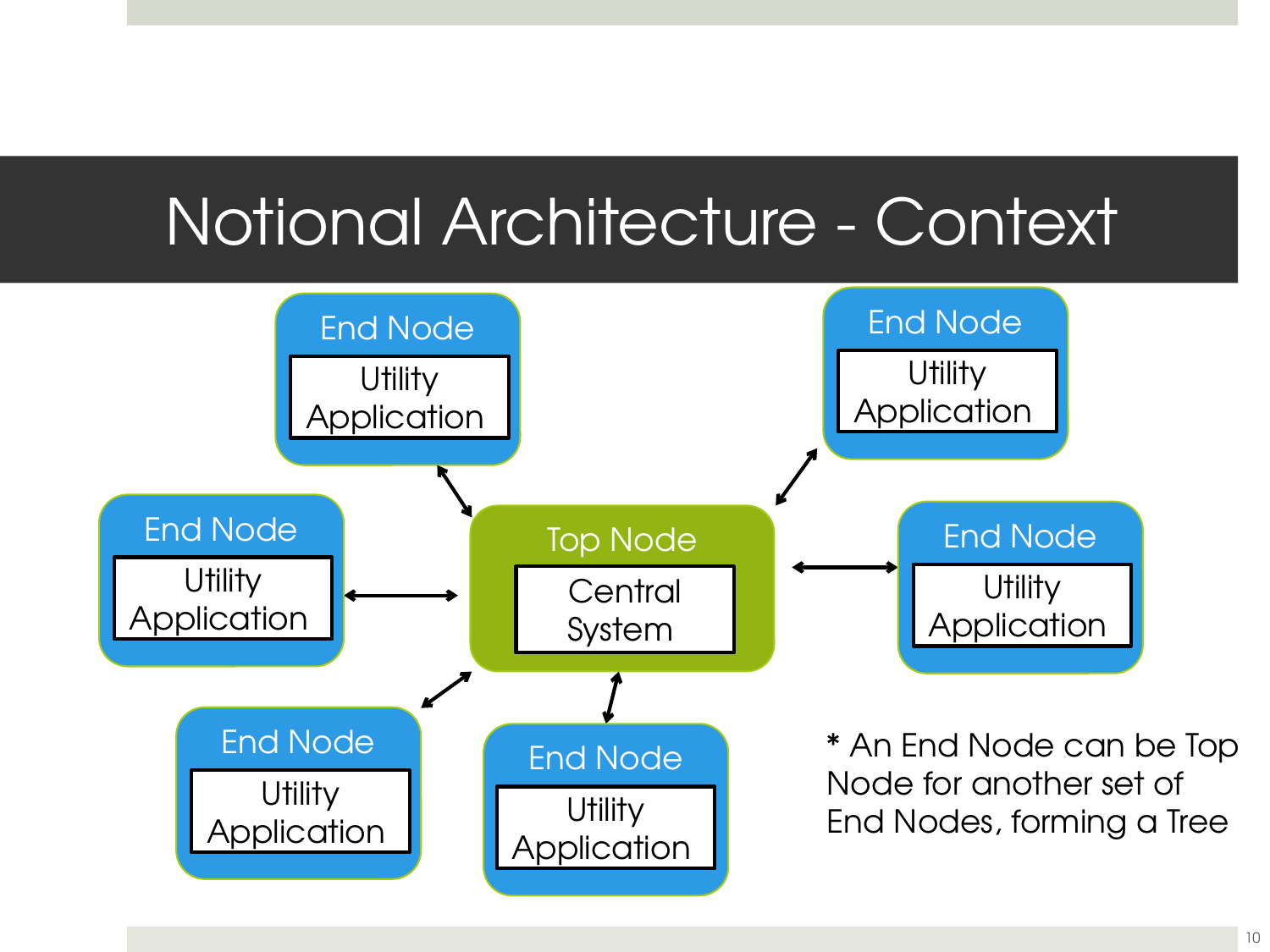

# Notional Architecture - Context
End Node
End Node
Utility Application
Utility Application
End Node
End Node
Top Node
Utility Application
Utility Application
Central System
End Node
* An End Node can be Top
Node for another set of
End Nodes, forming a Tree
End Node
Utility Application
Utility Application
10